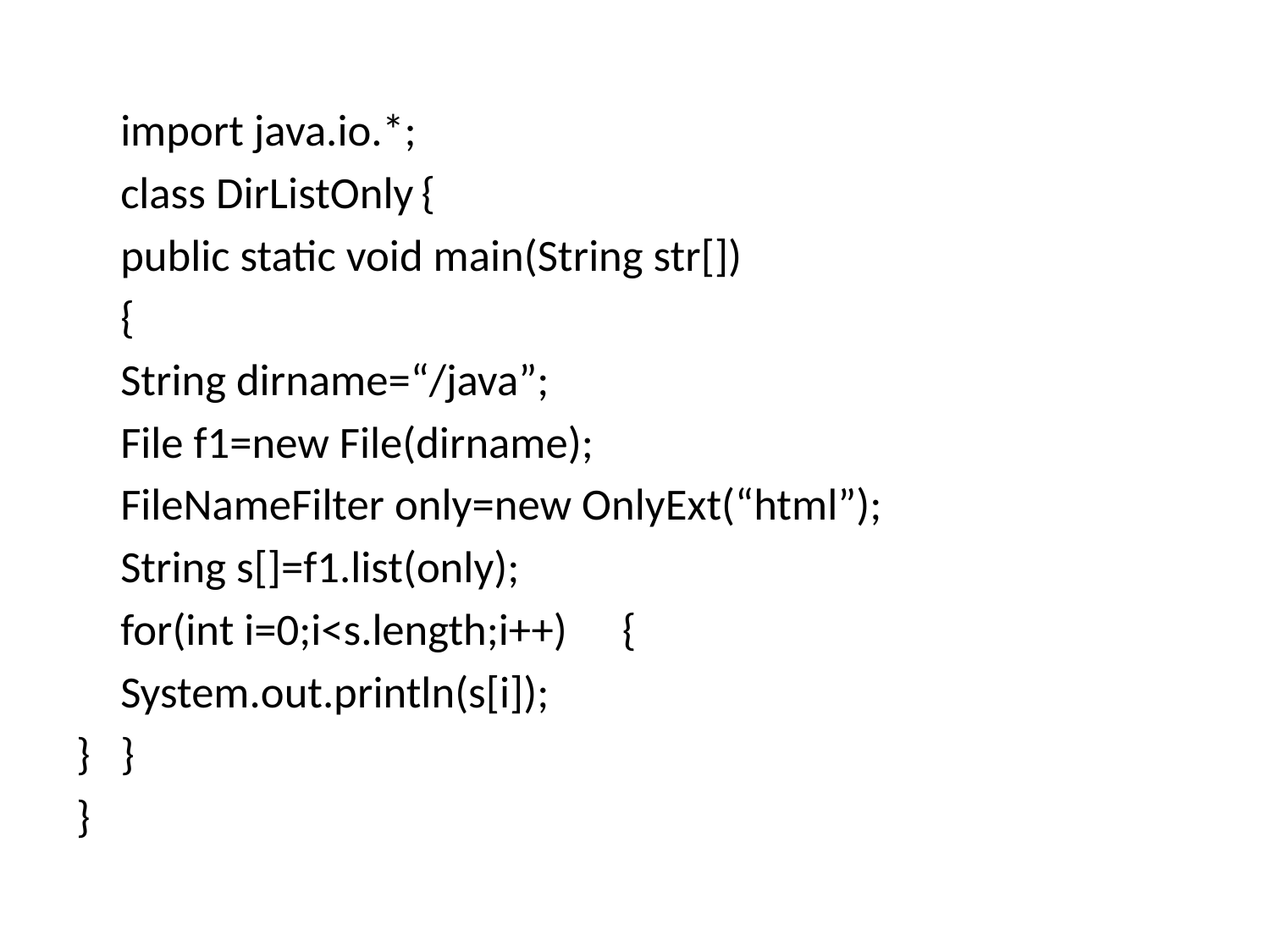

import java.io.*;
	class DirListOnly	{
	public static void main(String str[])
	{
	String dirname=“/java”;
	File f1=new File(dirname);
	FileNameFilter only=new OnlyExt(“html”);
	String s[]=f1.list(only);
	for(int i=0;i<s.length;i++)	{
	System.out.println(s[i]);
}	}
}